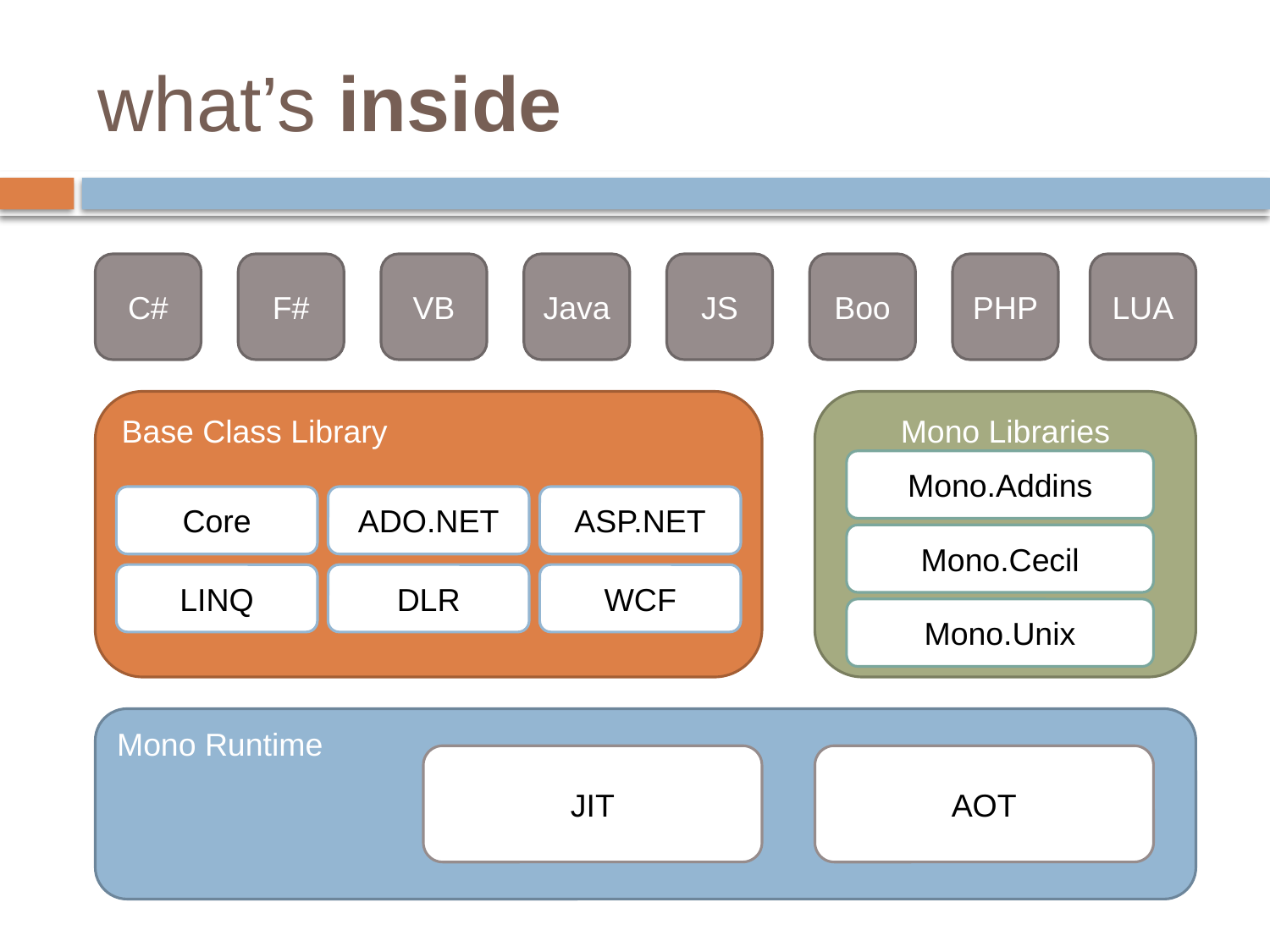

# what’s inside
C#
F#
VB
Java
JS
Boo
PHP
LUA
Base Class Library
Mono Libraries
Mono.Addins
Core
ADO.NET
ASP.NET
Mono.Cecil
LINQ
DLR
WCF
Mono.Unix
Mono Runtime
JIT
AOT